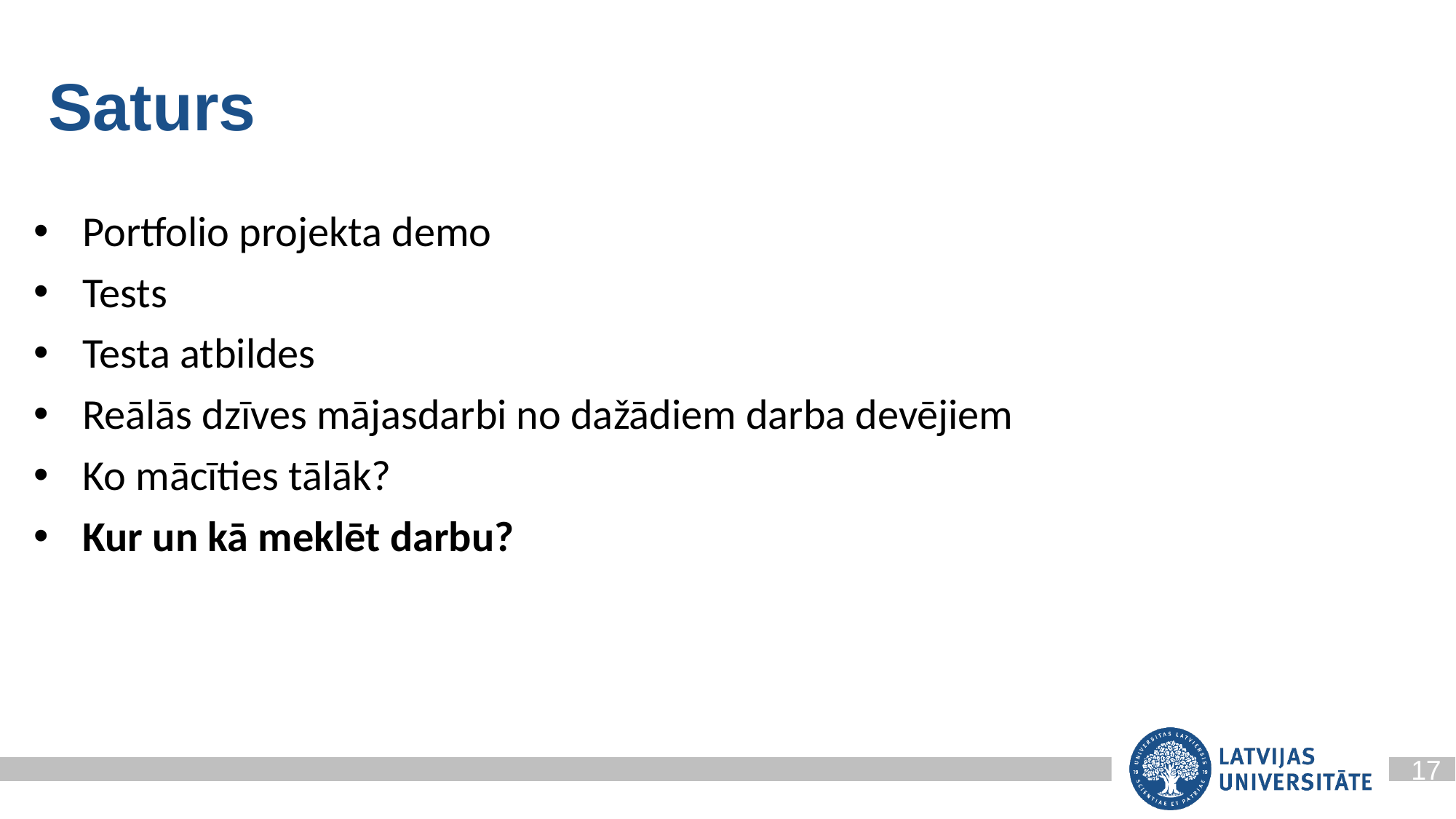

# Saturs
Portfolio projekta demo
Tests
Testa atbildes
Reālās dzīves mājasdarbi no dažādiem darba devējiem
Ko mācīties tālāk?
Kur un kā meklēt darbu?
17